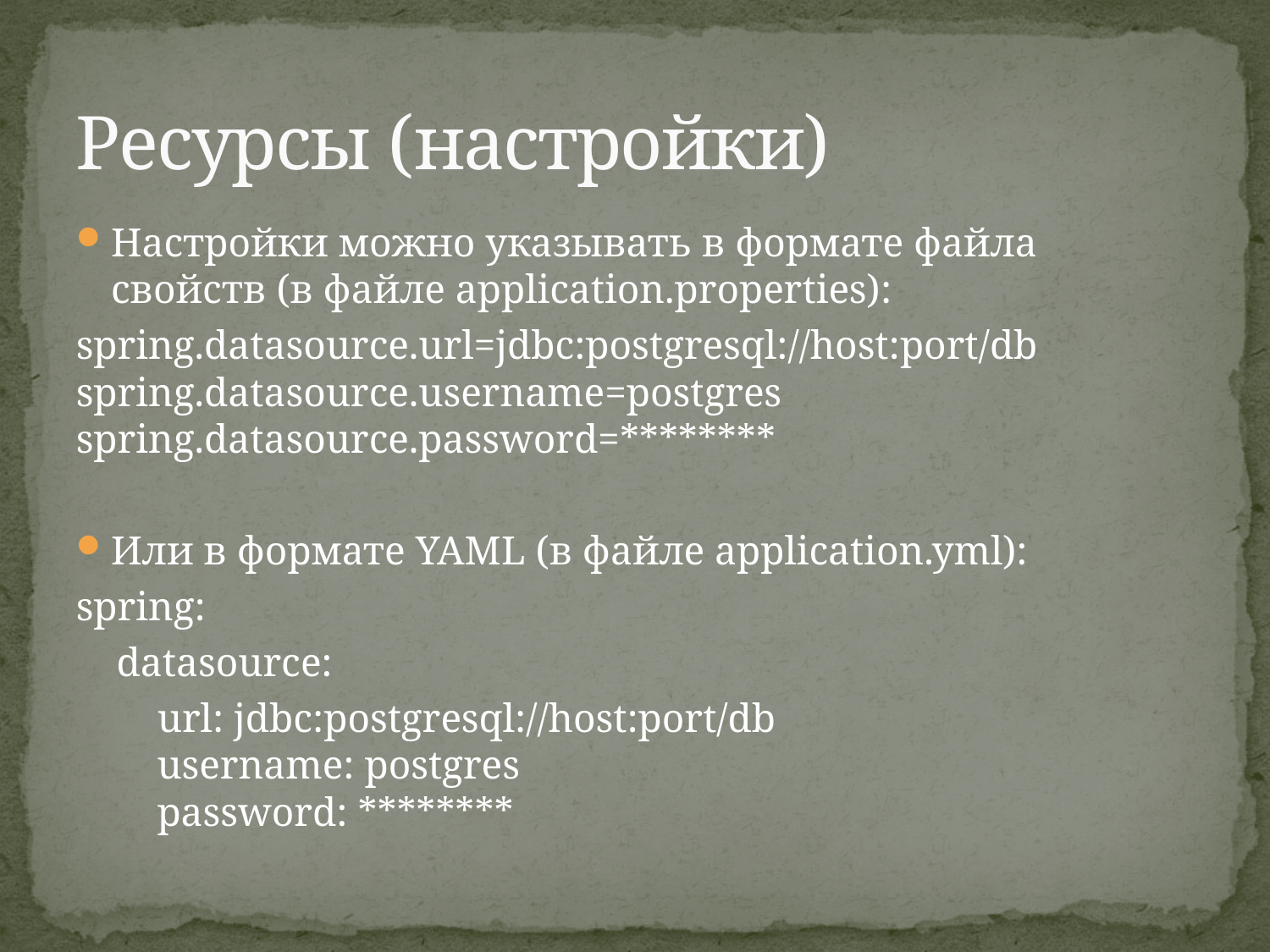

# Ресурсы (настройки)
Настройки можно указывать в формате файла свойств (в файле application.properties):
spring.datasource.url=jdbc:postgresql://host:port/db
spring.datasource.username=postgres
spring.datasource.password=********

Или в формате YAML (в файле application.yml):
spring:
    datasource:
        url: jdbc:postgresql://host:port/db
        username: postgres
        password: ********